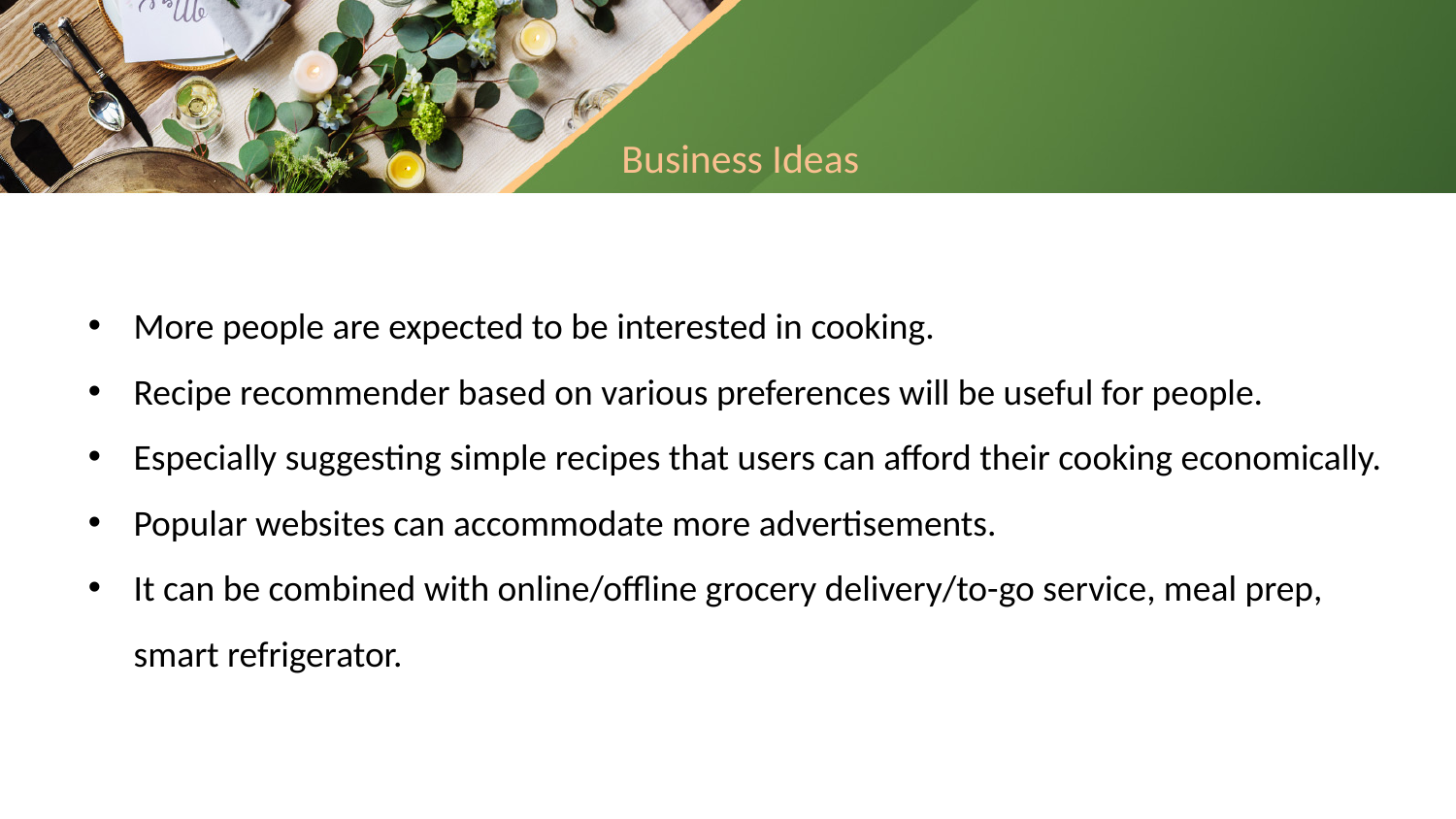

# Business Ideas
More people are expected to be interested in cooking.
Recipe recommender based on various preferences will be useful for people.
Especially suggesting simple recipes that users can afford their cooking economically.
Popular websites can accommodate more advertisements.
It can be combined with online/offline grocery delivery/to-go service, meal prep, smart refrigerator.